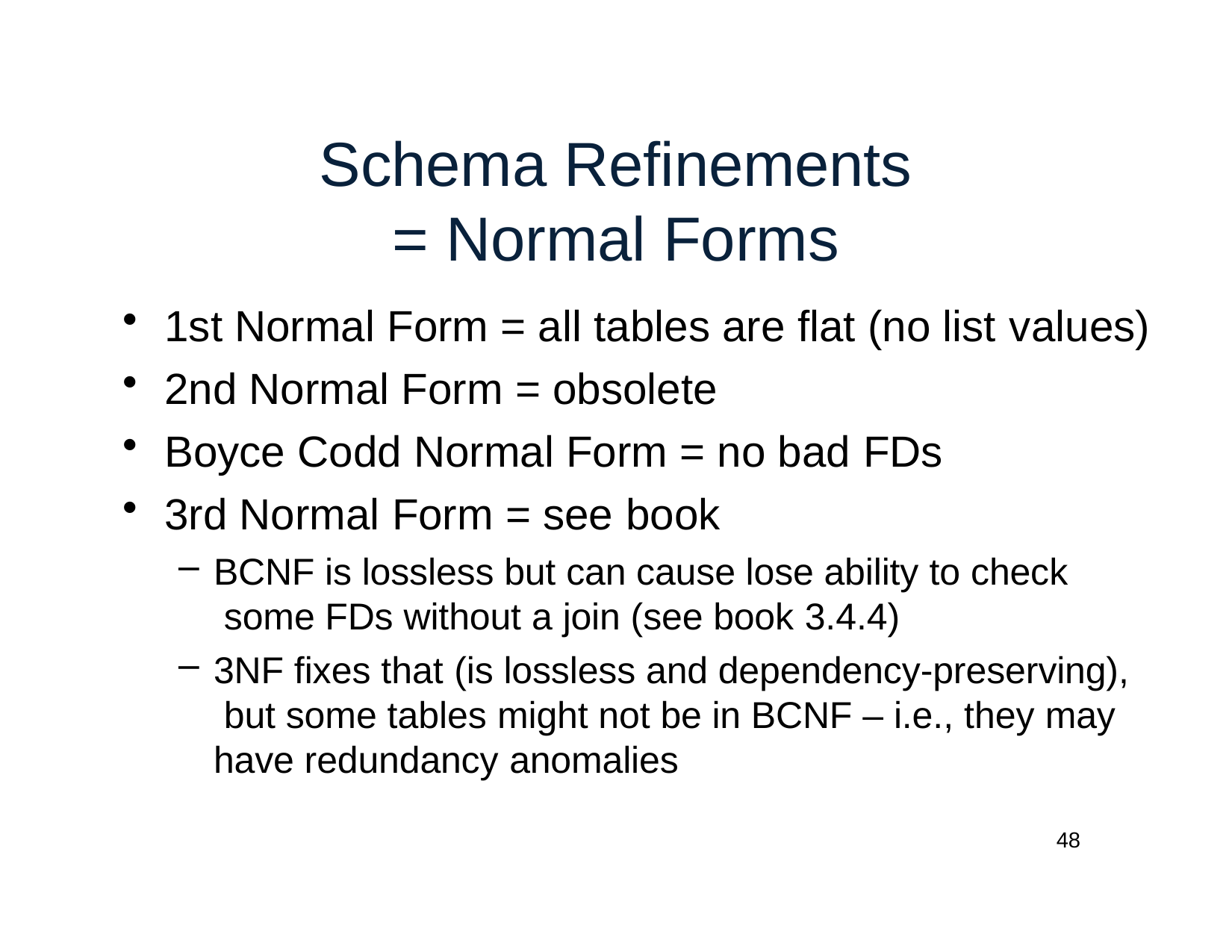

# Schema Refinements
= Normal Forms
1st Normal Form = all tables are flat (no list values)
2nd Normal Form = obsolete
Boyce Codd Normal Form = no bad FDs
3rd Normal Form = see book
BCNF is lossless but can cause lose ability to check  some FDs without a join (see book 3.4.4)
3NF fixes that (is lossless and dependency-preserving),  but some tables might not be in BCNF – i.e., they may  have redundancy anomalies
48